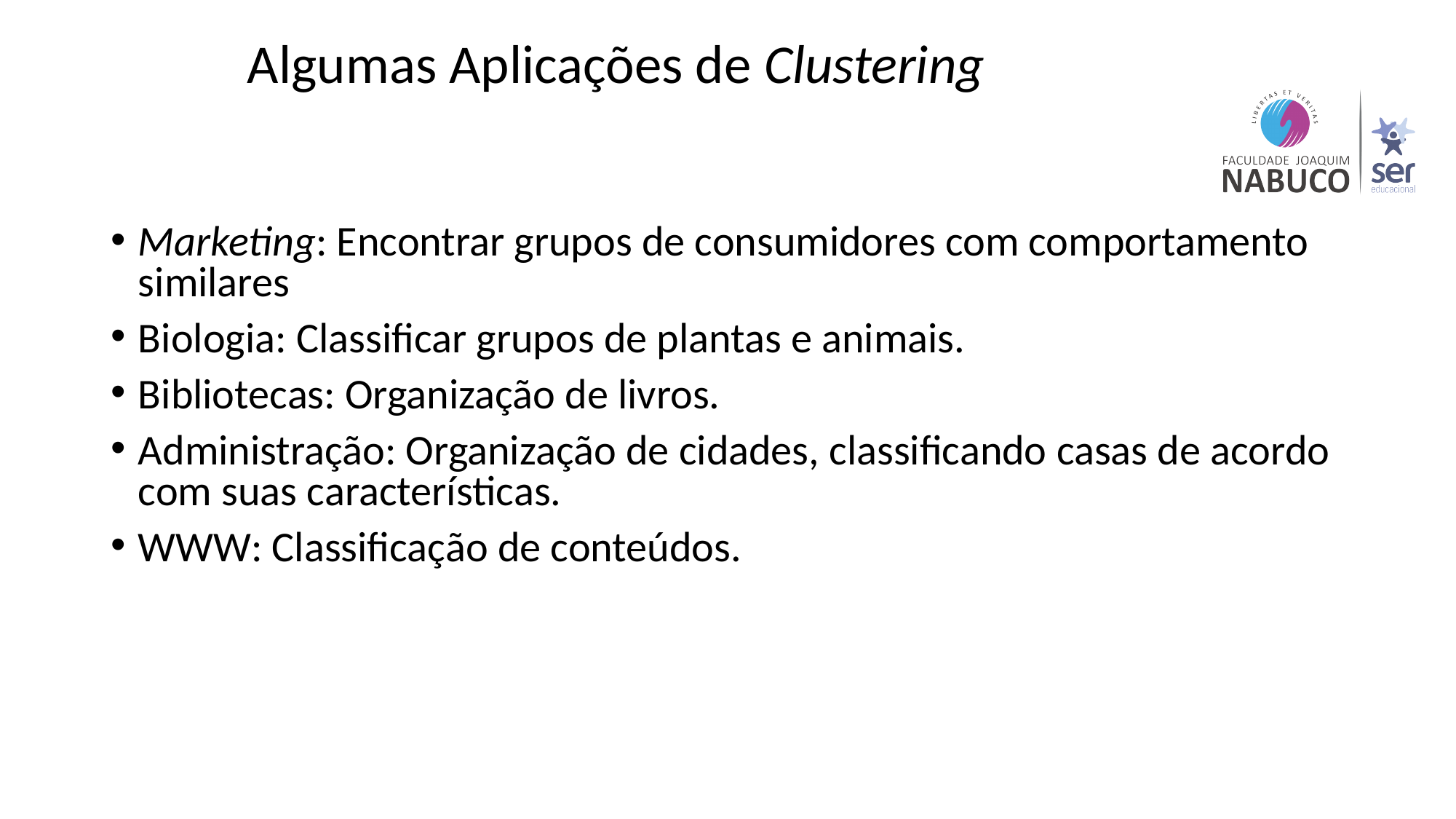

# Algumas Aplicações de Clustering
Marketing: Encontrar grupos de consumidores com comportamento similares
Biologia: Classificar grupos de plantas e animais.
Bibliotecas: Organização de livros.
Administração: Organização de cidades, classificando casas de acordo com suas características.
WWW: Classificação de conteúdos.